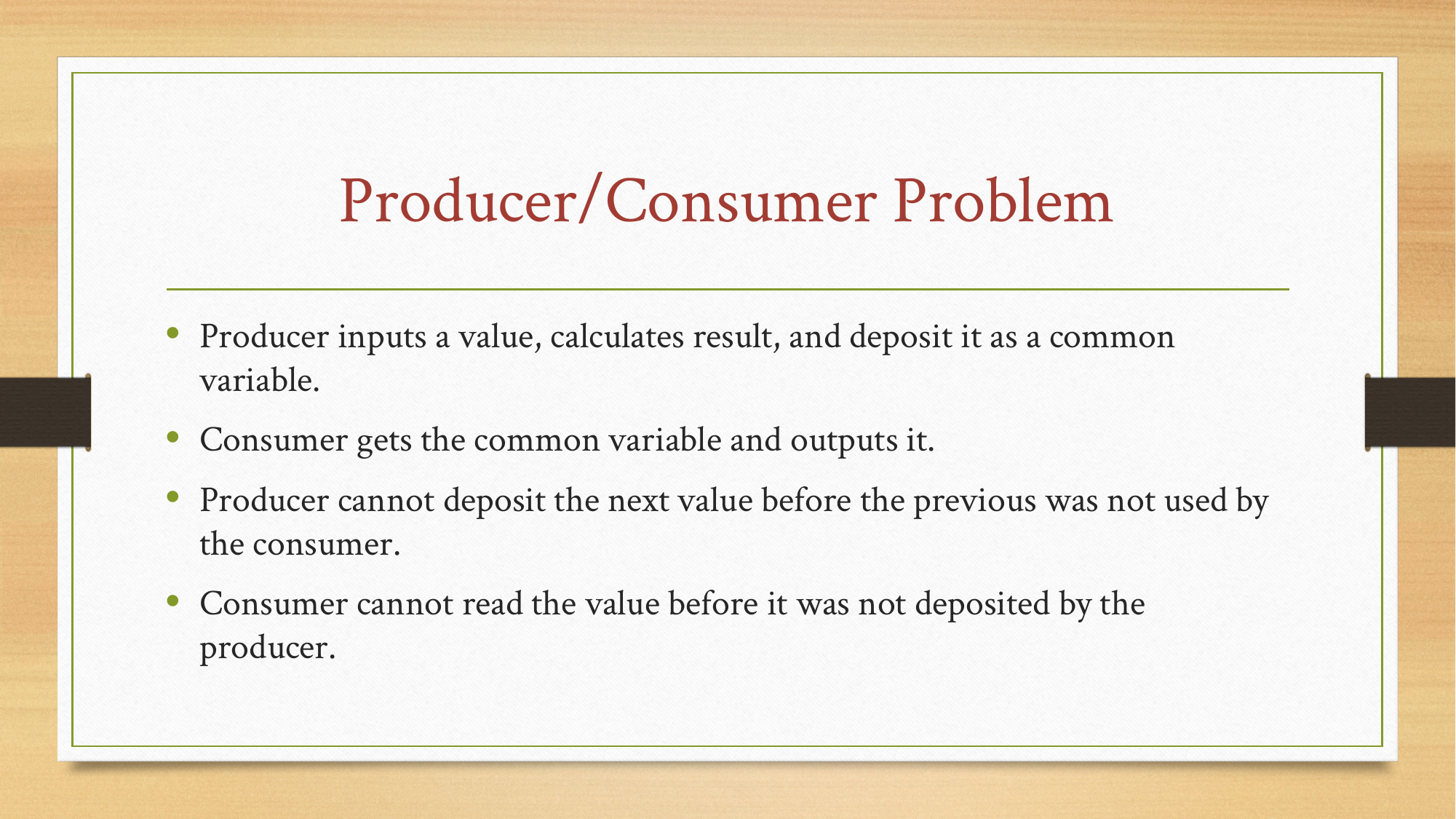

# Producer/Consumer Problem
Producer inputs a value, calculates result, and deposit it as a common variable.
Consumer gets the common variable and outputs it.
Producer cannot deposit the next value before the previous was not used by the consumer.
Consumer cannot read the value before it was not deposited by the producer.